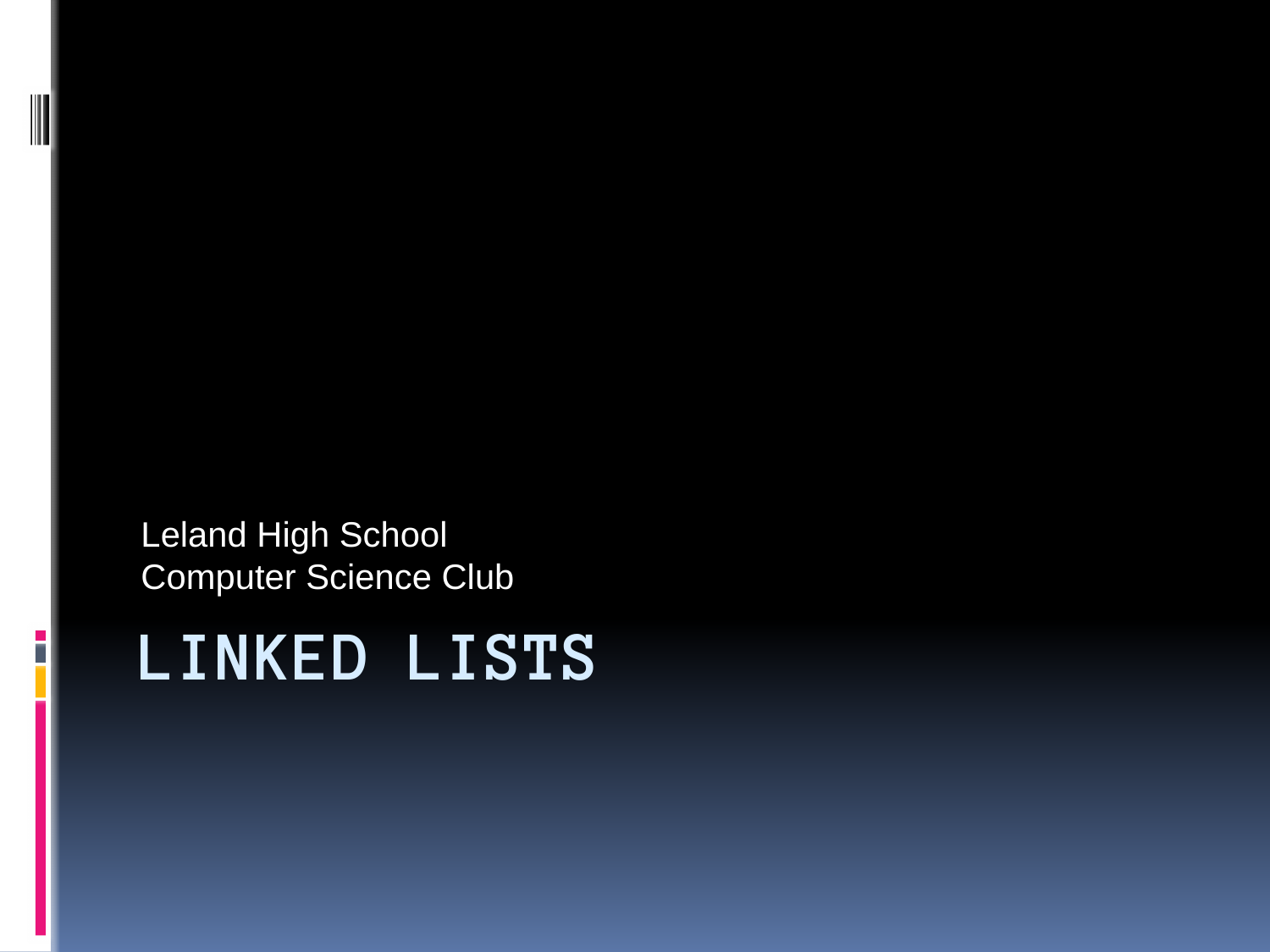

Leland High School
Computer Science Club
# Linked Lists